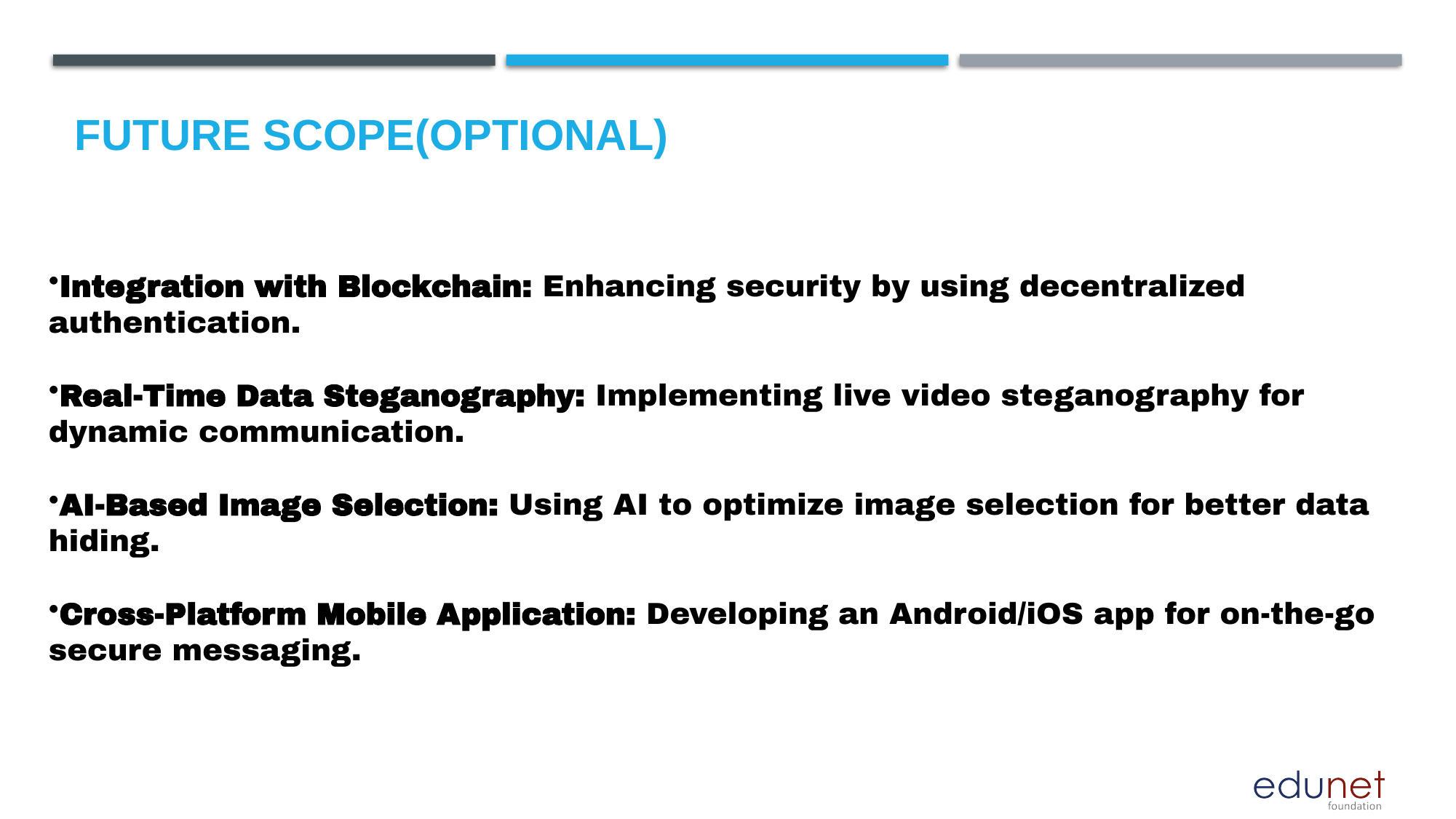

Future scope(optional)
Integration with Blockchain: Enhancing security by using decentralized authentication.

Real-Time Data Steganography: Implementing live video steganography for dynamic communication.

AI-Based Image Selection: Using AI to optimize image selection for better data hiding.

Cross-Platform Mobile Application: Developing an Android/iOS app for on-the-go secure messaging.